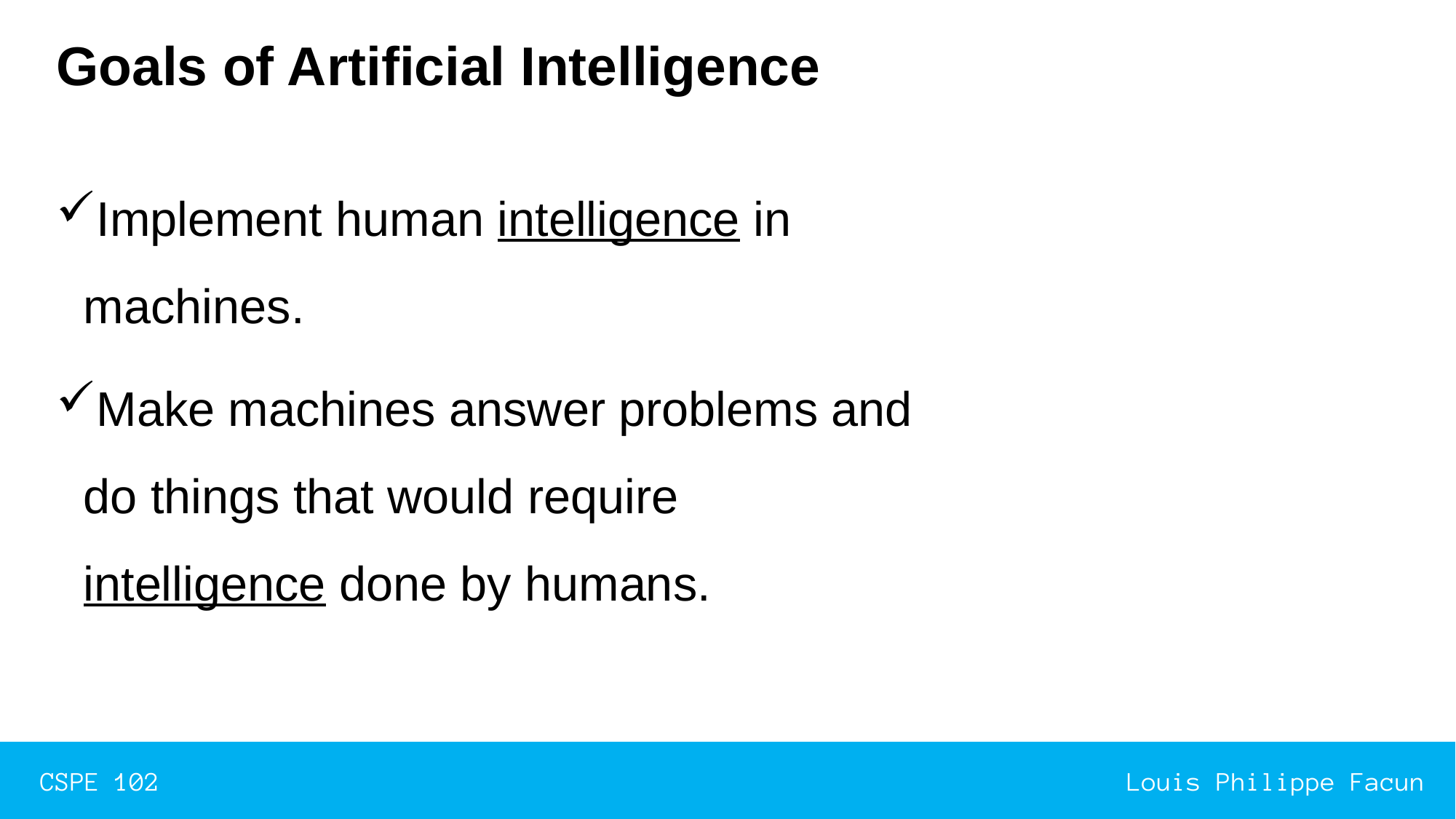

# Goals of Artificial Intelligence
Implement human intelligence in machines.
Make machines answer problems and do things that would require intelligence done by humans.

CSPE 102
Louis Philippe Facun